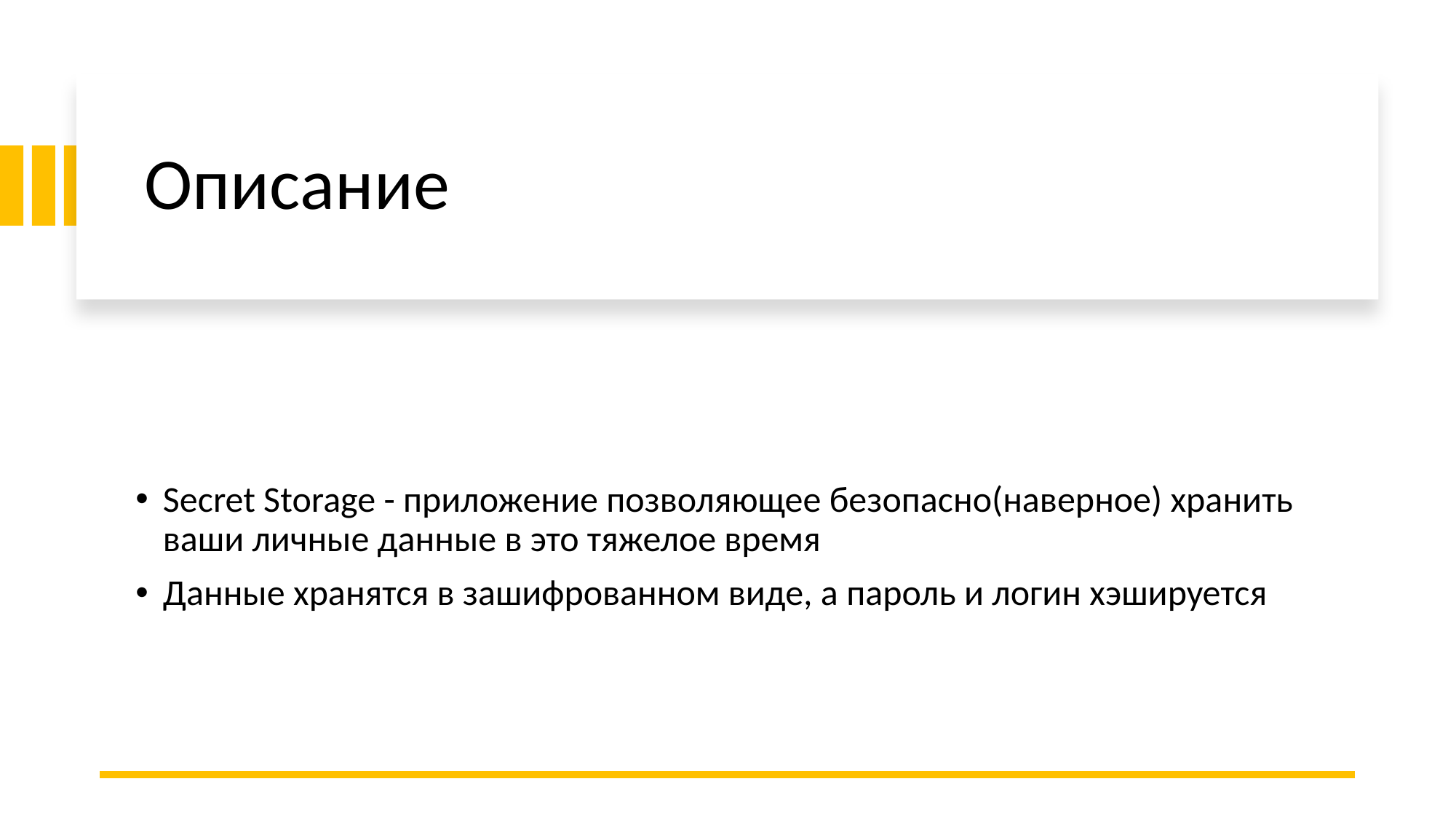

# Описание

Secret Storage - приложение позволяющее безопасно(наверное) хранить ваши личные данные в это тяжелое время
Данные хранятся в зашифрованном виде, а пароль и логин хэшируется